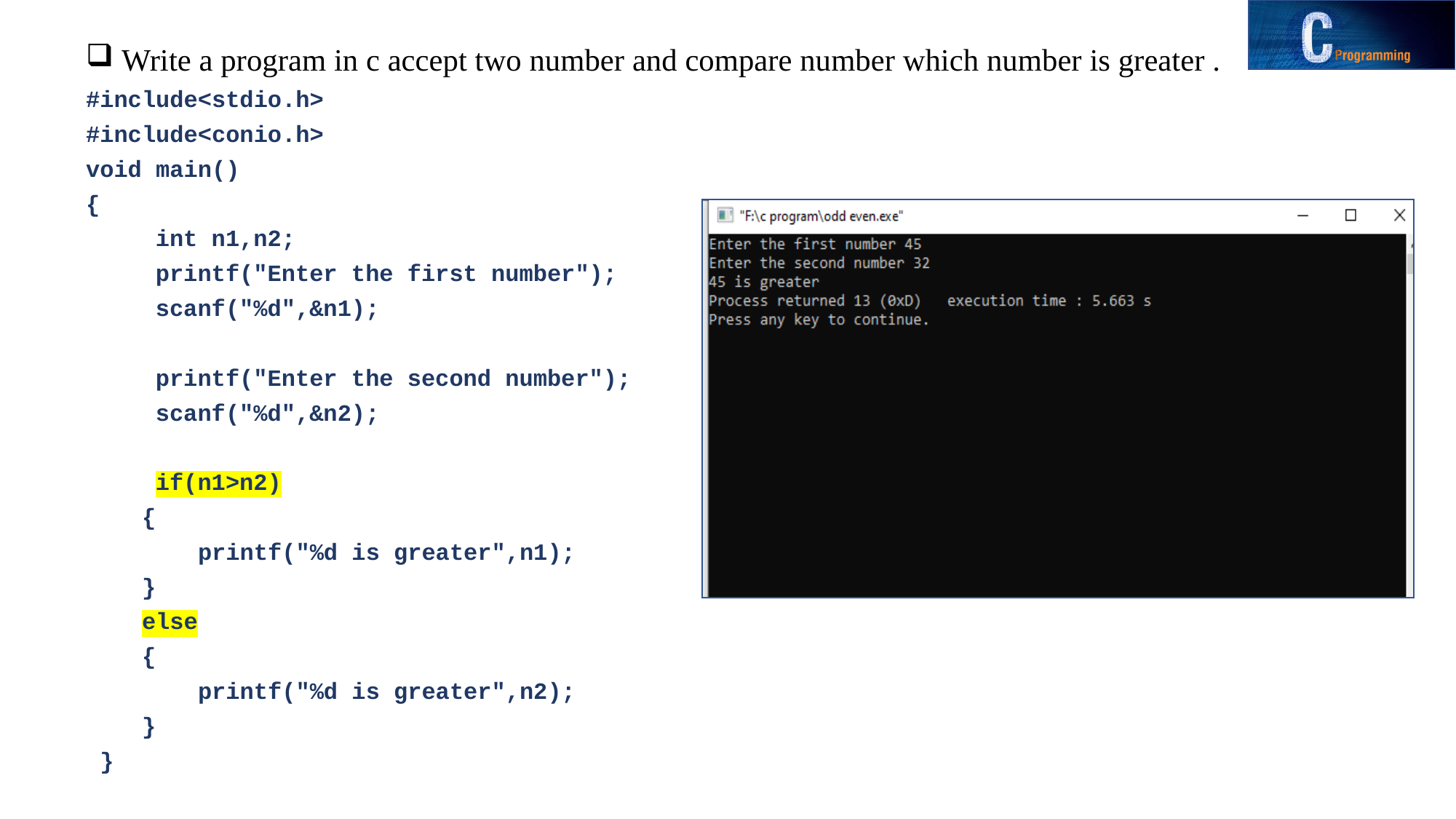

Write a program in c accept two number and compare number which number is greater .
#include<stdio.h>
#include<conio.h>
void main()
{
	int n1,n2;
	printf("Enter the first number");
	scanf("%d",&n1);

	printf("Enter the second number");
	scanf("%d",&n2);

	if(n1>n2)
    {
        printf("%d is greater",n1);
    }
    else
    {
        printf("%d is greater",n2);
    }
 }